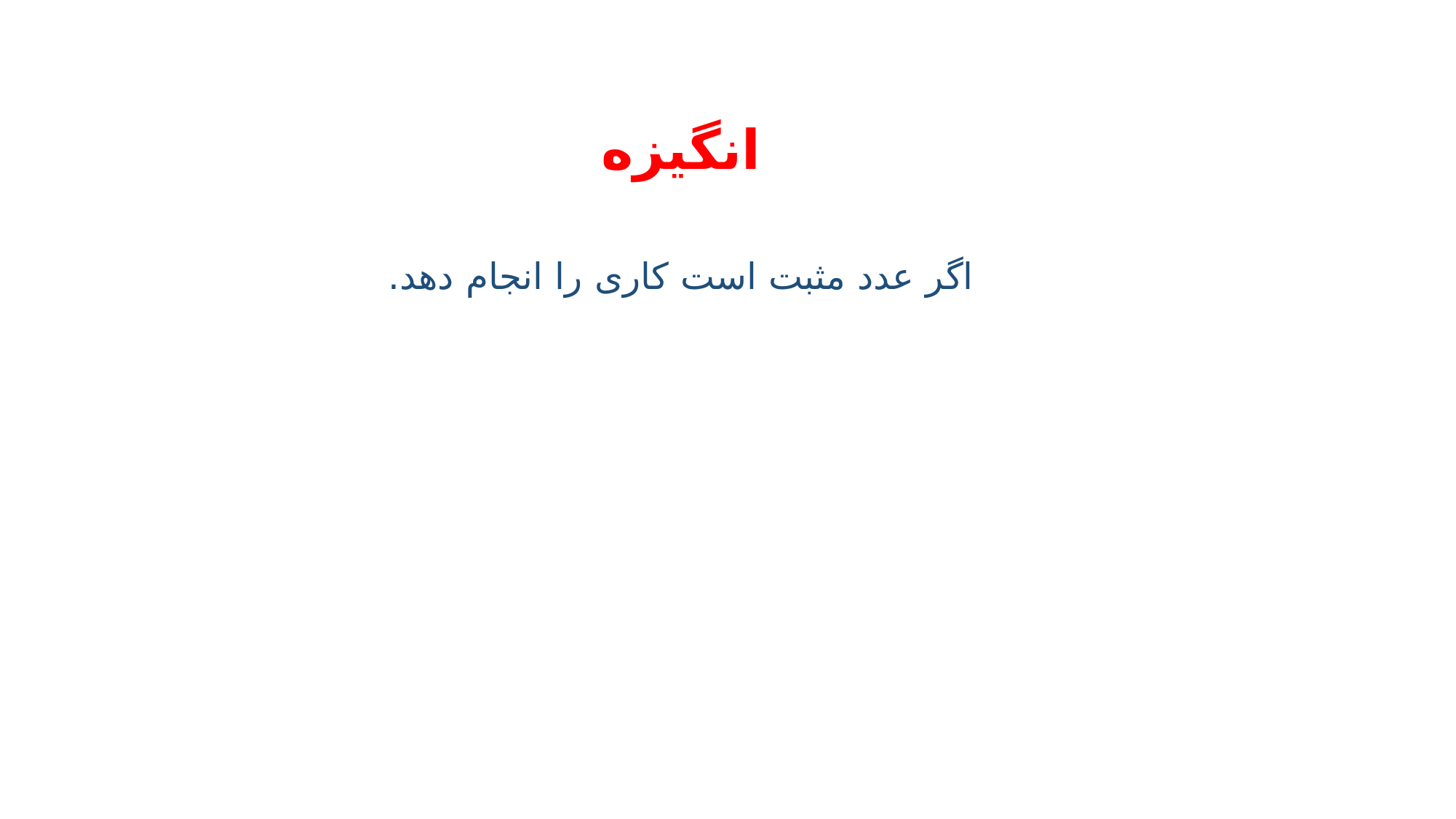

# انگیزه
اگر عدد مثبت است کاری را انجام دهد.